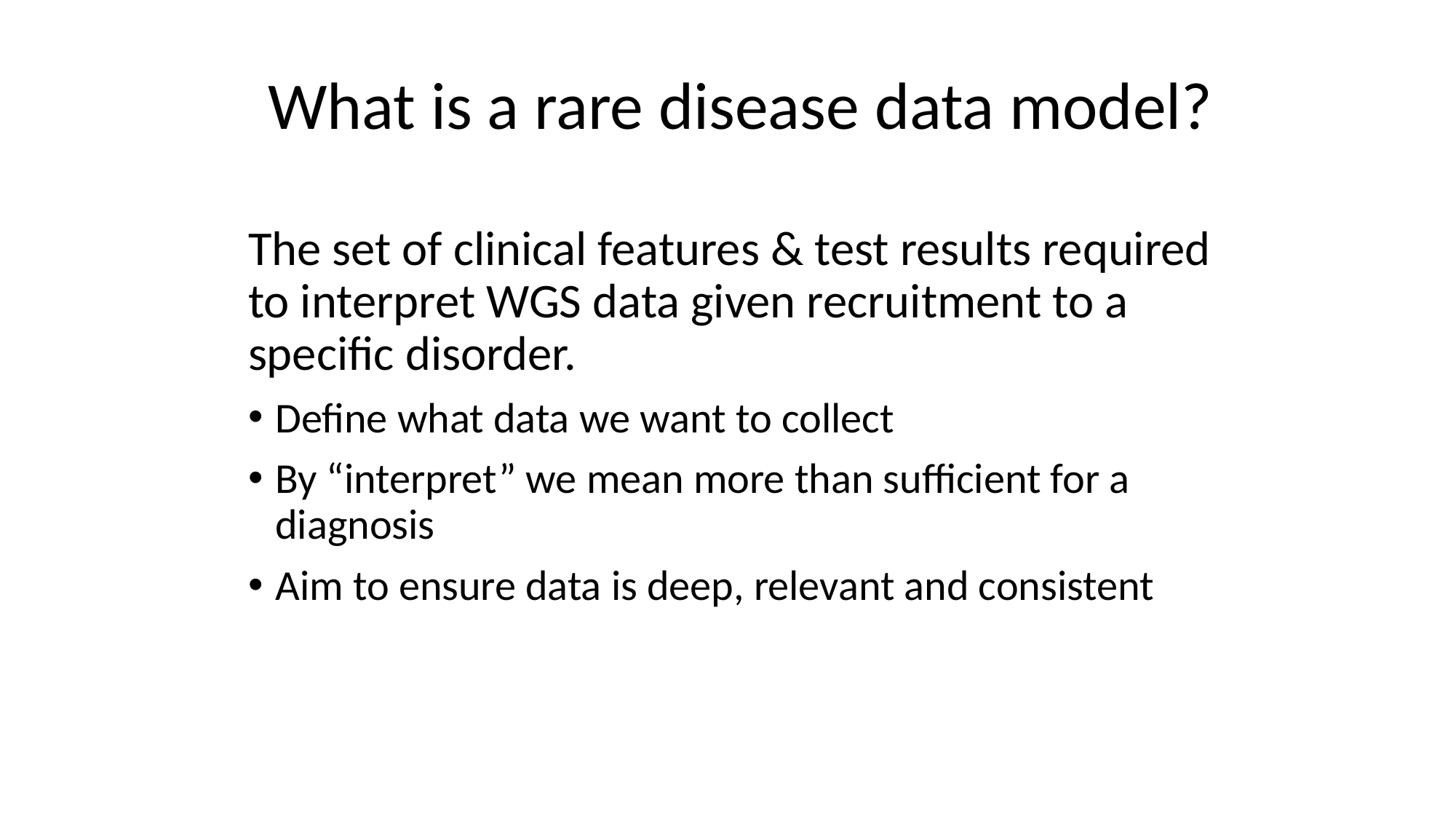

# What is a rare disease data model?
The set of clinical features & test results required to interpret WGS data given recruitment to a specific disorder.
Define what data we want to collect
By “interpret” we mean more than sufficient for a diagnosis
Aim to ensure data is deep, relevant and consistent